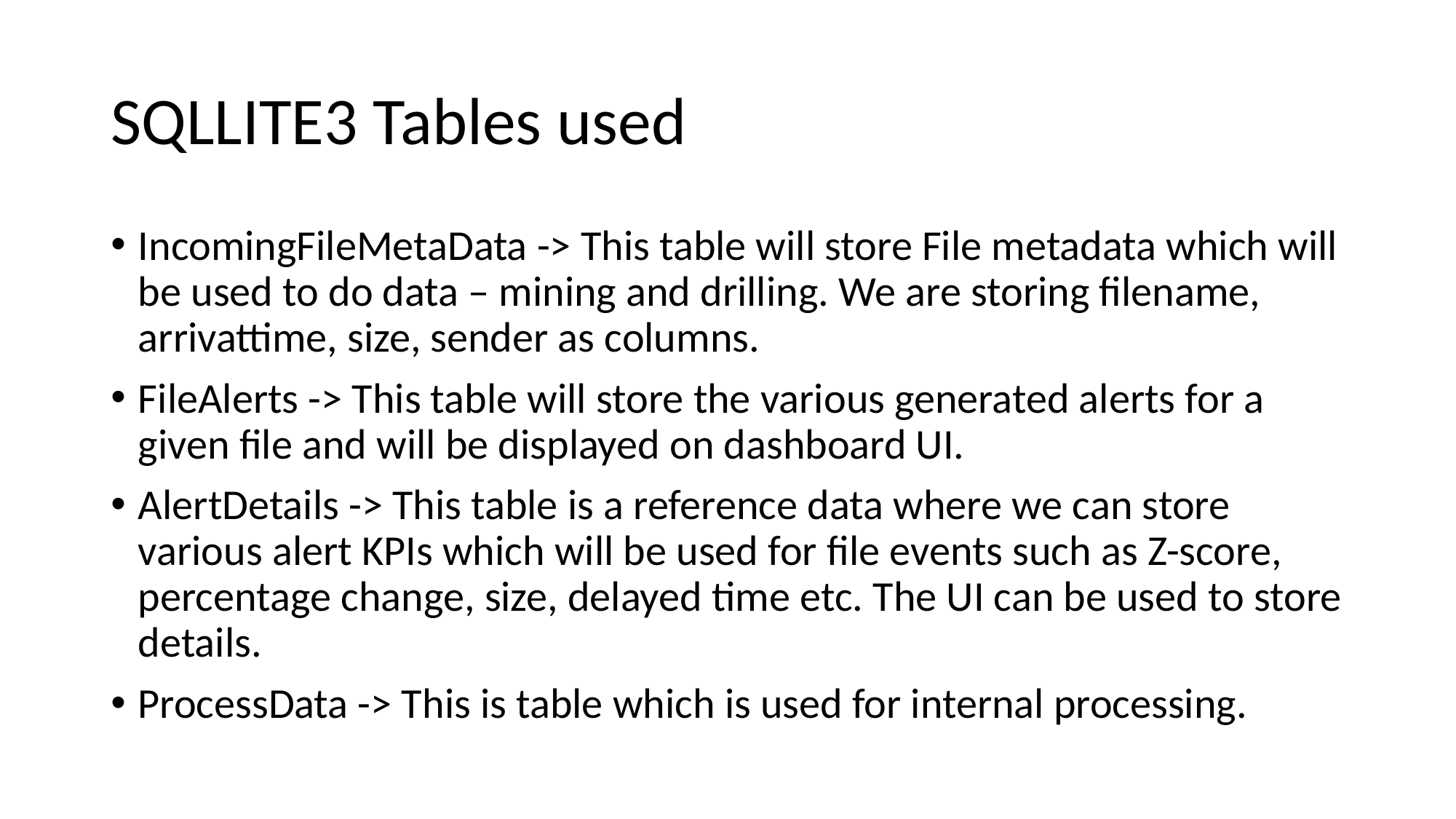

# SQLLITE3 Tables used
IncomingFileMetaData -> This table will store File metadata which will be used to do data – mining and drilling. We are storing filename, arrivattime, size, sender as columns.
FileAlerts -> This table will store the various generated alerts for a given file and will be displayed on dashboard UI.
AlertDetails -> This table is a reference data where we can store various alert KPIs which will be used for file events such as Z-score, percentage change, size, delayed time etc. The UI can be used to store details.
ProcessData -> This is table which is used for internal processing.